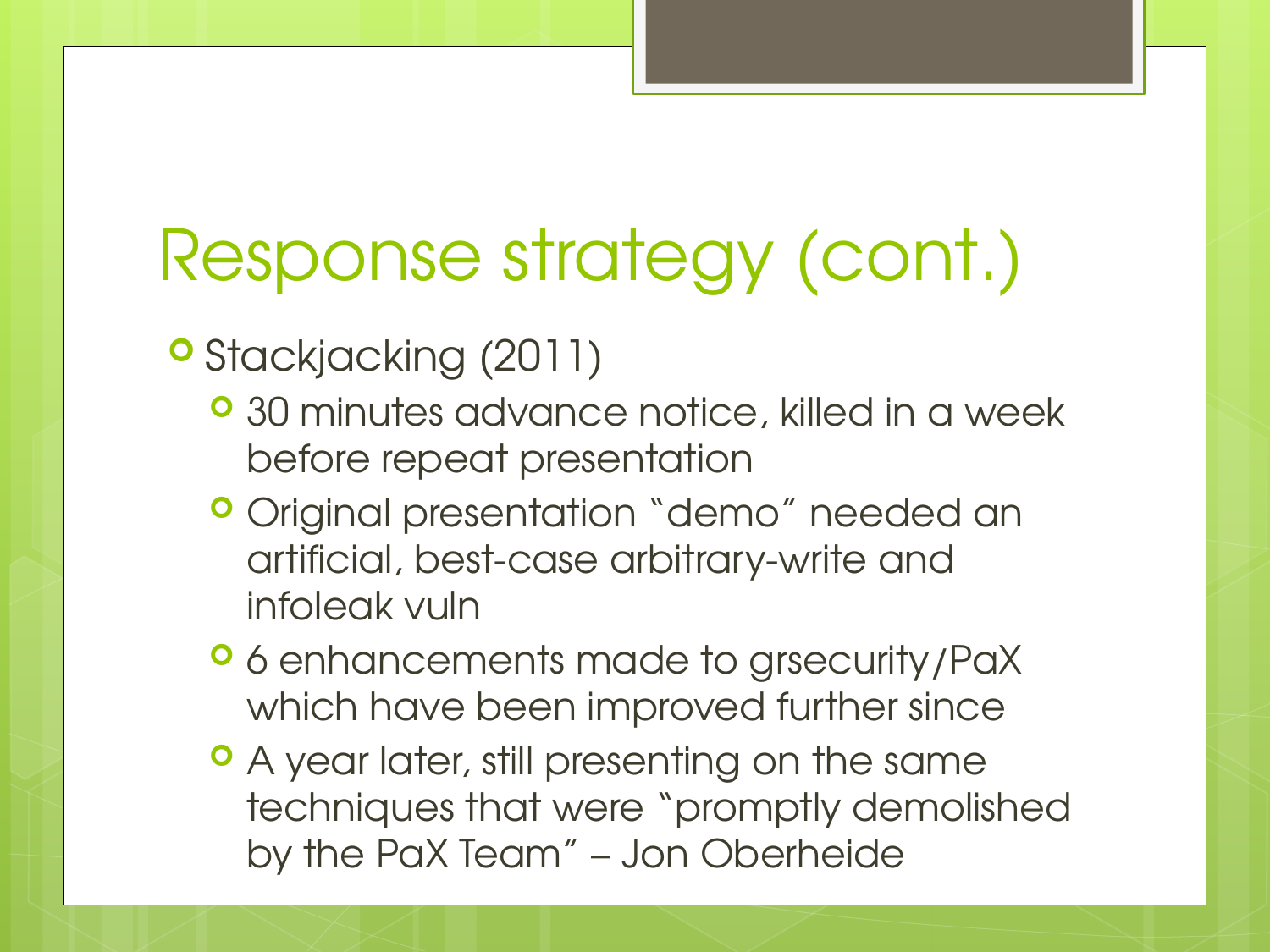

# Response strategy (cont.)
Stackjacking (2011)
30 minutes advance notice, killed in a week before repeat presentation
Original presentation “demo” needed an artificial, best-case arbitrary-write and infoleak vuln
6 enhancements made to grsecurity/PaX which have been improved further since
A year later, still presenting on the same techniques that were “promptly demolished by the PaX Team” – Jon Oberheide